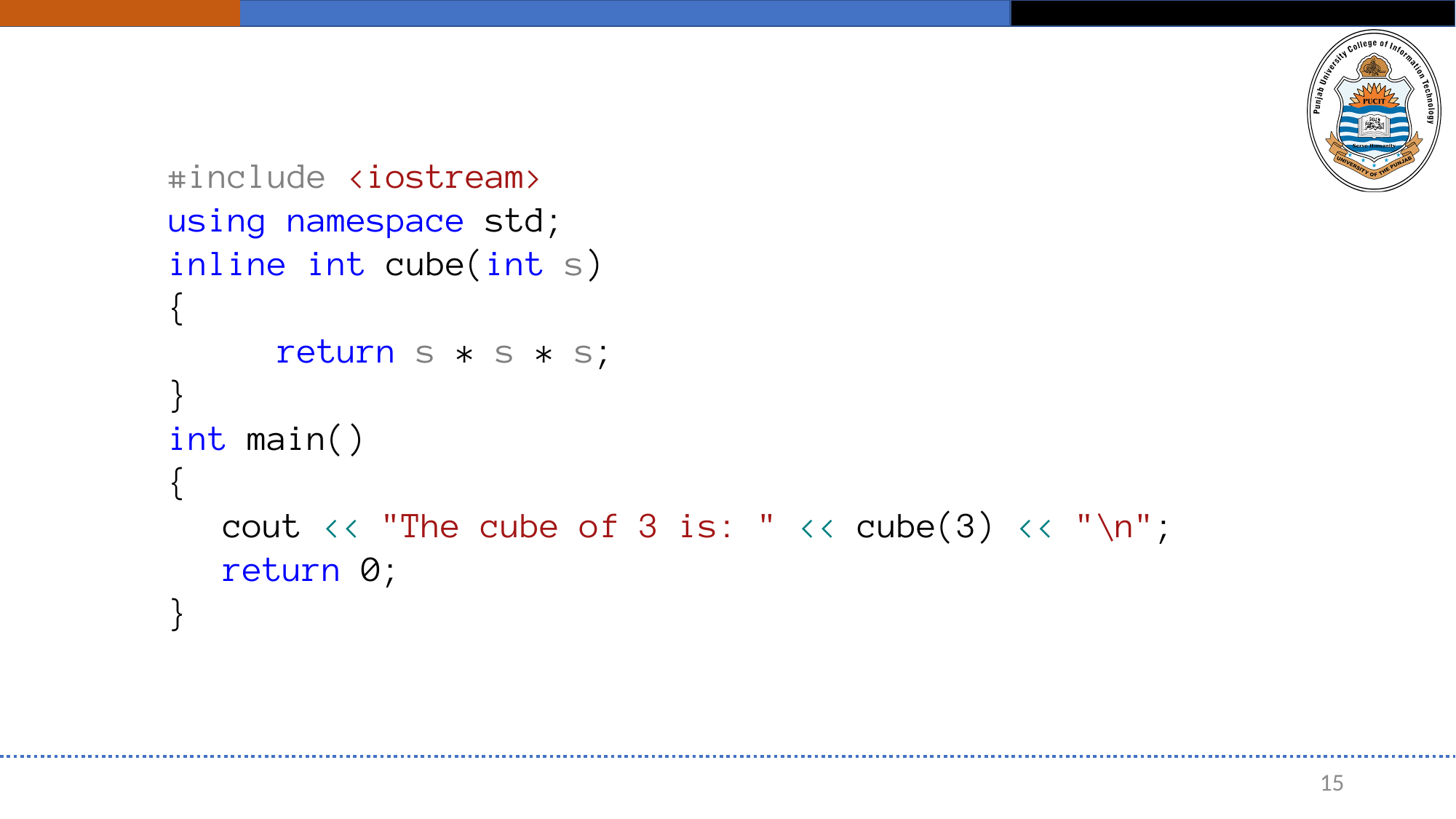

#include <iostream>
using namespace std;
inline int cube(int s)
{
	return s * s * s;
}
int main()
{
cout << "The cube of 3 is: " << cube(3) << "\n";
return 0;
}
15